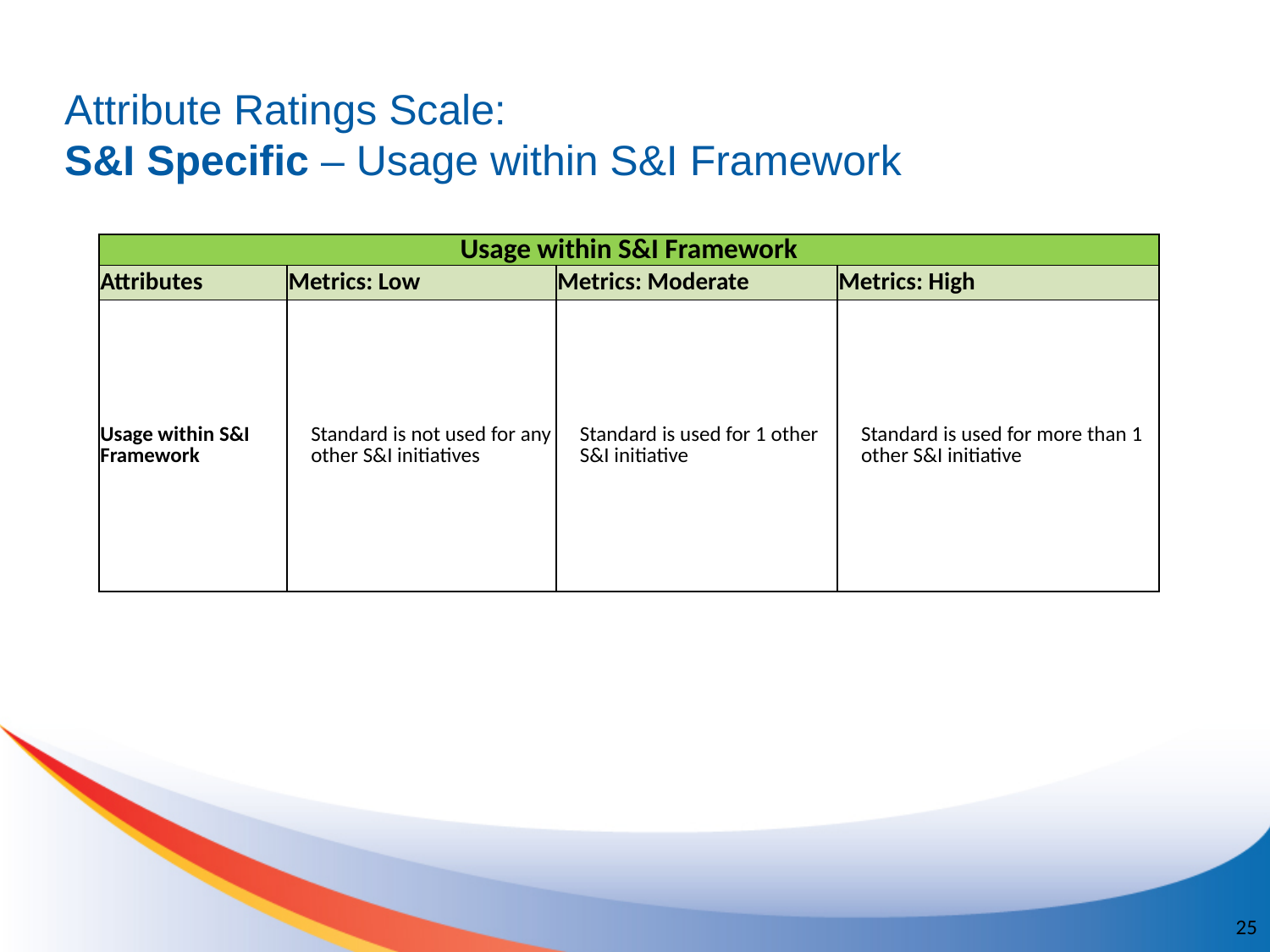

# Attribute Ratings Scale: S&I Specific – Usage within S&I Framework
| Usage within S&I Framework |  |  |  |
| --- | --- | --- | --- |
| Attributes | Metrics: Low | Metrics: Moderate | Metrics: High |
| Usage within S&I Framework | Standard is not used for any other S&I initiatives | Standard is used for 1 other S&I initiative | Standard is used for more than 1 other S&I initiative |
25